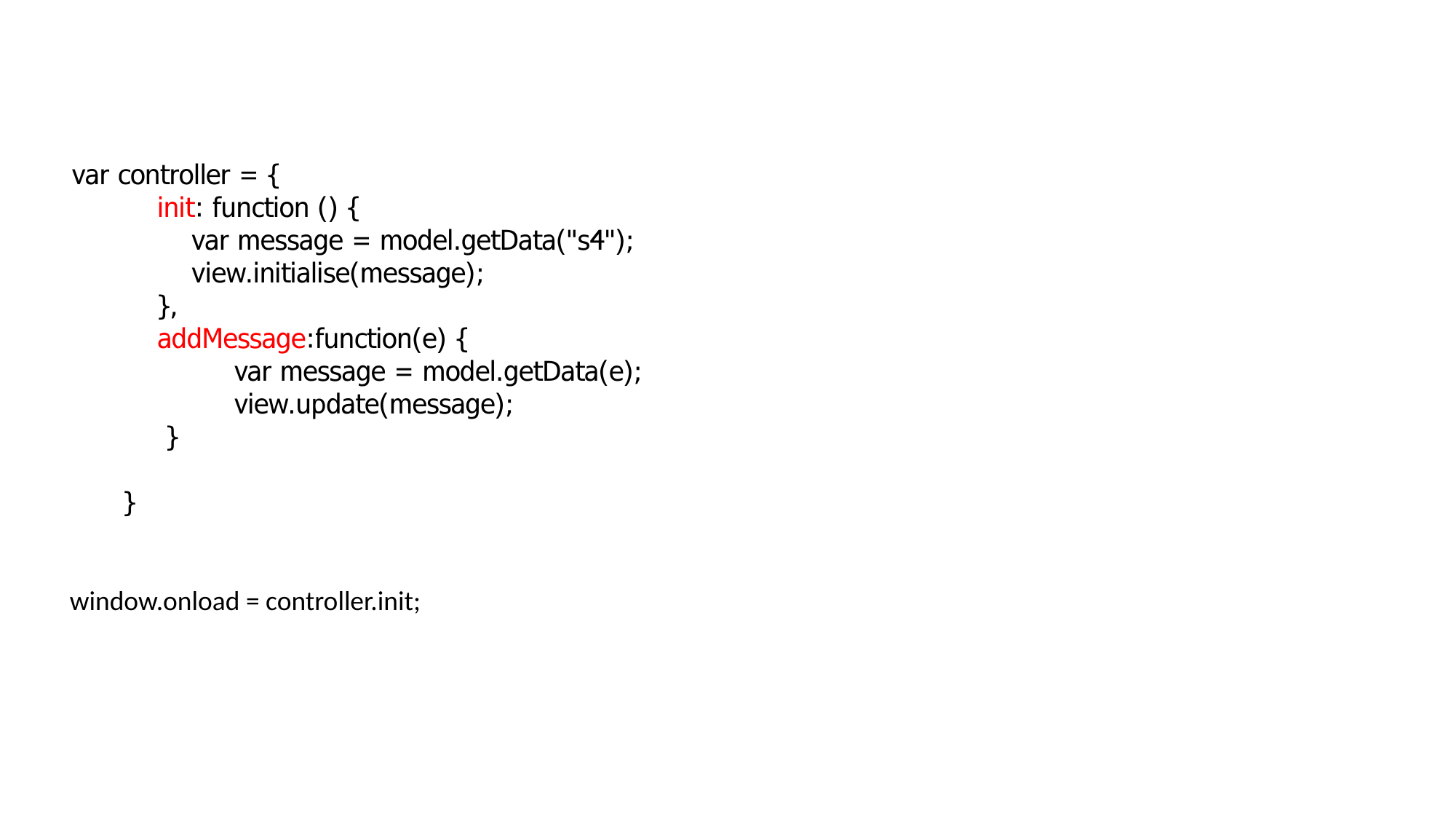

var controller = {
           init: function () {
               var message = model.getData("s4");
               view.initialise(message);
           },
           addMessage:function(e) {
                    var message = model.getData(e);
                    view.update(message);
            }

       }

 window.onload = controller.init;